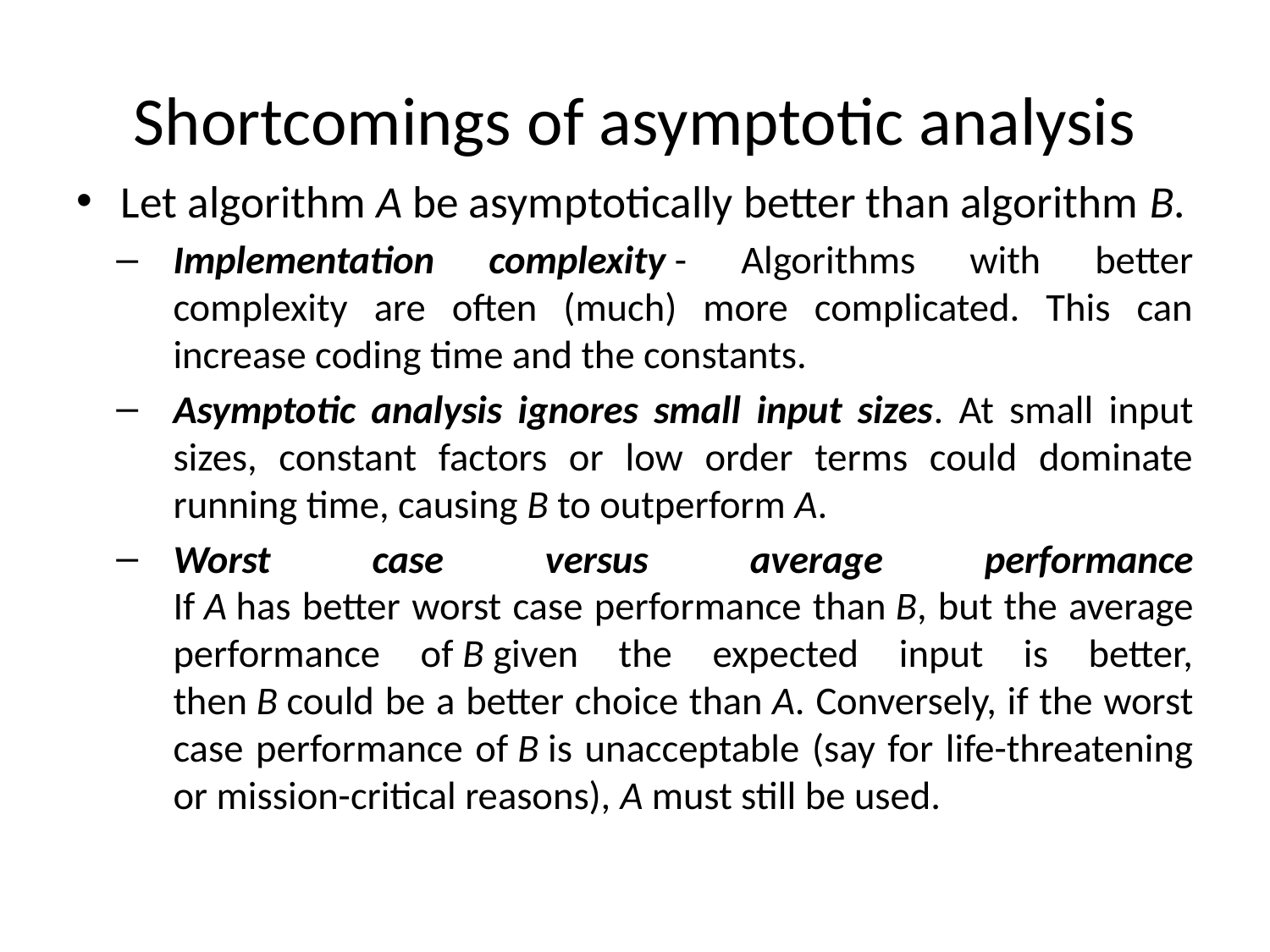

# Shortcomings of asymptotic analysis
Let algorithm A be asymptotically better than algorithm B.
Implementation complexity - Algorithms with better complexity are often (much) more complicated. This can increase coding time and the constants.
Asymptotic analysis ignores small input sizes. At small input sizes, constant factors or low order terms could dominate running time, causing B to outperform A.
Worst case versus average performance
If A has better worst case performance than B, but the average performance of B given the expected input is better, then B could be a better choice than A. Conversely, if the worst case performance of B is unacceptable (say for life-threatening or mission-critical reasons), A must still be used.